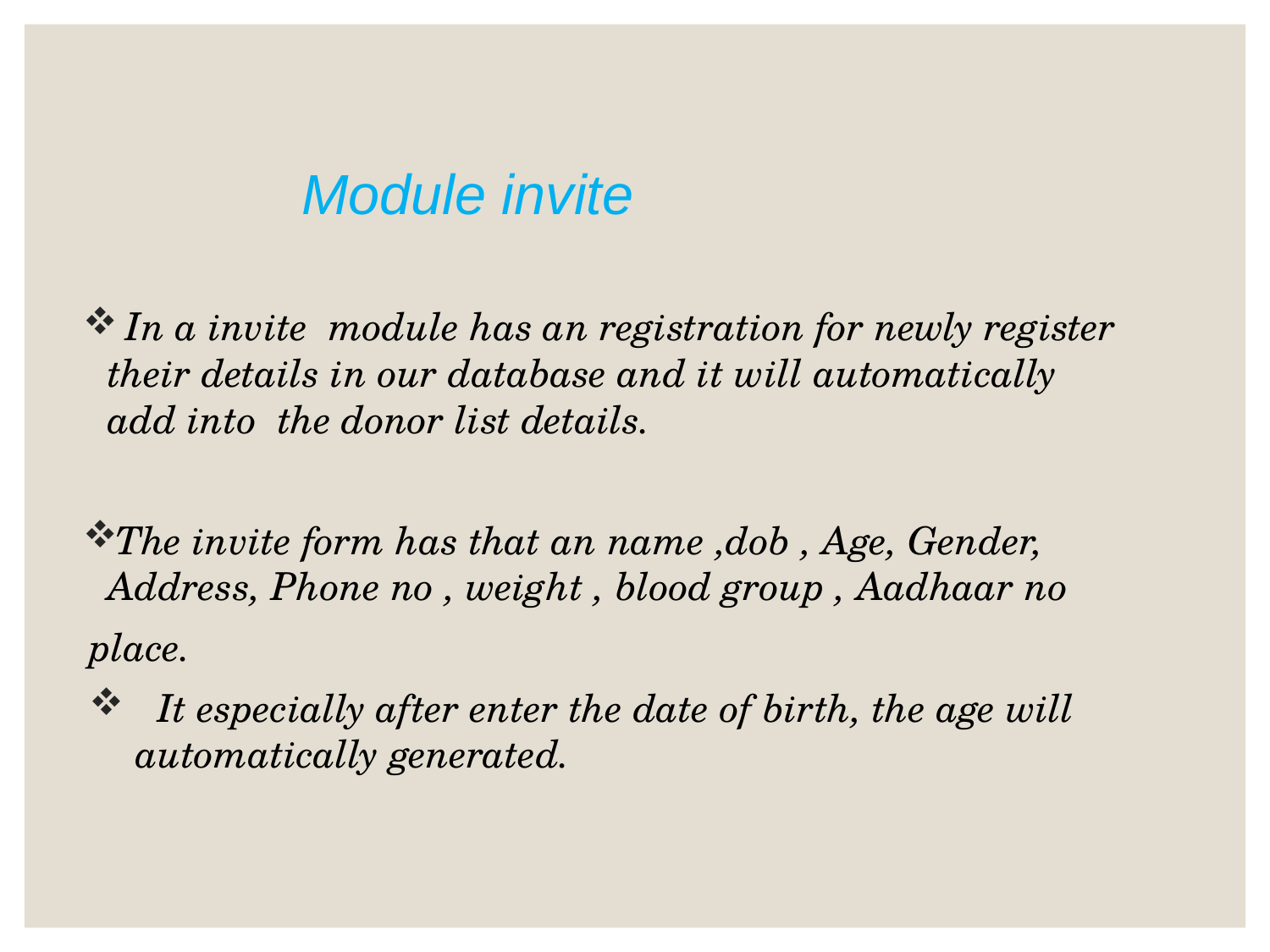

# Module invite
 In a invite  module has an registration for newly register their details in our database and it will automatically  add into  the donor list details.

The invite form has that an name ,dob , Age, Gender, Address, Phone no , weight , blood group , Aadhaar no
place.
  It especially after enter the date of birth, the age will automatically generated.